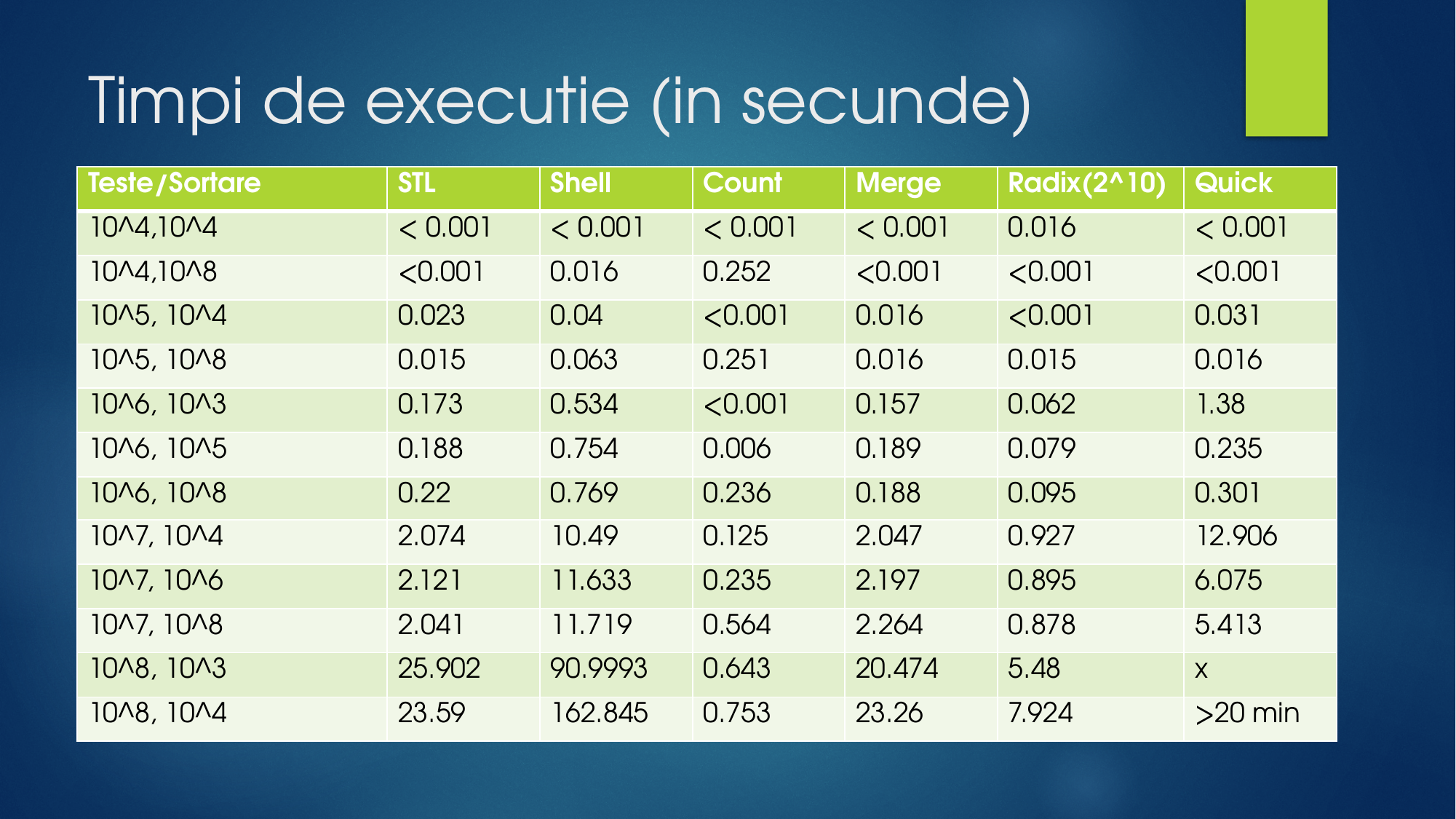

# Timpi de executie (in secunde)
| Teste/Sortare | STL | Shell | Count | Merge | Radix(2^10) | Quick |
| --- | --- | --- | --- | --- | --- | --- |
| 10^4,10^4 | < 0.001 | < 0.001 | < 0.001 | < 0.001 | 0.016 | < 0.001 |
| 10^4,10^8 | <0.001 | 0.016 | 0.252 | <0.001 | <0.001 | <0.001 |
| 10^5, 10^4 | 0.023 | 0.04 | <0.001 | 0.016 | <0.001 | 0.031 |
| 10^5, 10^8 | 0.015 | 0.063 | 0.251 | 0.016 | 0.015 | 0.016 |
| 10^6, 10^3 | 0.173 | 0.534 | <0.001 | 0.157 | 0.062 | 1.38 |
| 10^6, 10^5 | 0.188 | 0.754 | 0.006 | 0.189 | 0.079 | 0.235 |
| 10^6, 10^8 | 0.22 | 0.769 | 0.236 | 0.188 | 0.095 | 0.301 |
| 10^7, 10^4 | 2.074 | 10.49 | 0.125 | 2.047 | 0.927 | 12.906 |
| 10^7, 10^6 | 2.121 | 11.633 | 0.235 | 2.197 | 0.895 | 6.075 |
| 10^7, 10^8 | 2.041 | 11.719 | 0.564 | 2.264 | 0.878 | 5.413 |
| 10^8, 10^3 | 25.902 | 90.9993 | 0.643 | 20.474 | 5.48 | x |
| 10^8, 10^4 | 23.59 | 162.845 | 0.753 | 23.26 | 7.924 | >20 min |